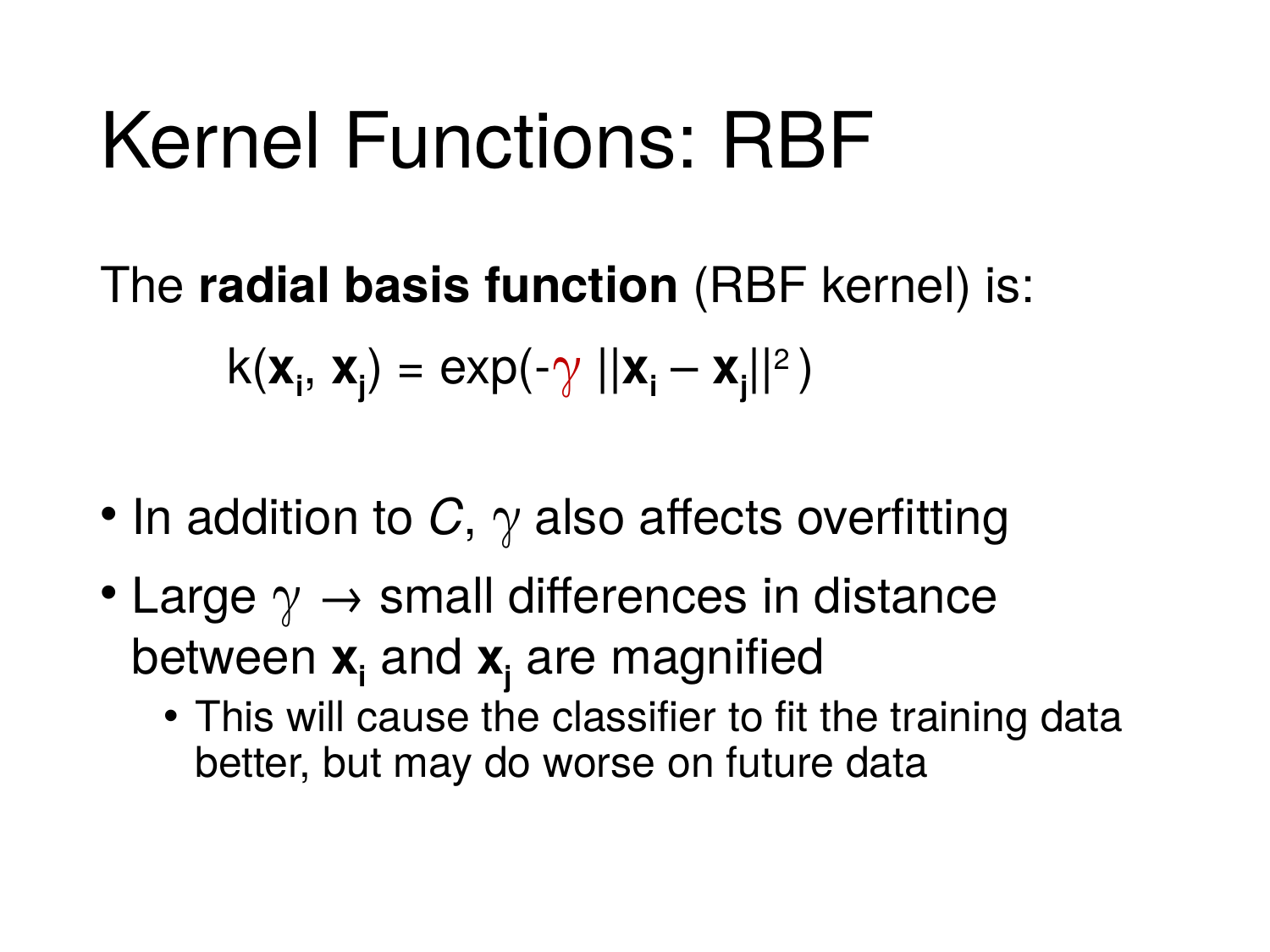

# Kernel Functions: RBF
The radial basis function (RBF kernel) is:
	k(xi, xj) = exp(-γ ||xi – xj||2 )

In addition to C, γ also affects overfitting
Large γ → small differences in distance between xi and xj are magnified
This will cause the classifier to fit the training data better, but may do worse on future data